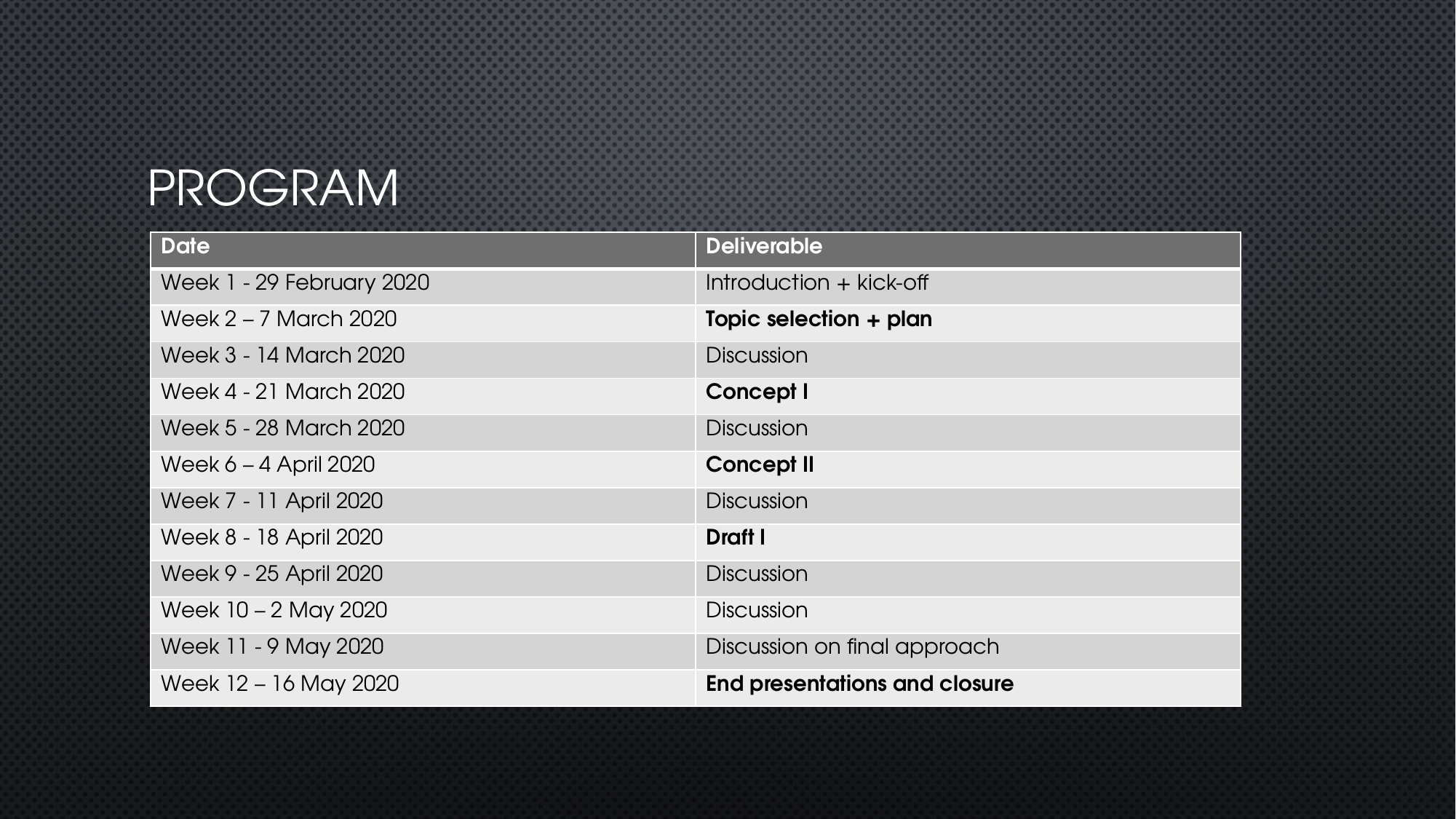

# program
| Date | Deliverable |
| --- | --- |
| Week 1 - 29 February 2020 | Introduction + kick-off |
| Week 2 – 7 March 2020 | Topic selection + plan |
| Week 3 - 14 March 2020 | Discussion |
| Week 4 - 21 March 2020 | Concept I |
| Week 5 - 28 March 2020 | Discussion |
| Week 6 – 4 April 2020 | Concept II |
| Week 7 - 11 April 2020 | Discussion |
| Week 8 - 18 April 2020 | Draft I |
| Week 9 - 25 April 2020 | Discussion |
| Week 10 – 2 May 2020 | Discussion |
| Week 11 - 9 May 2020 | Discussion on final approach |
| Week 12 – 16 May 2020 | End presentations and closure |